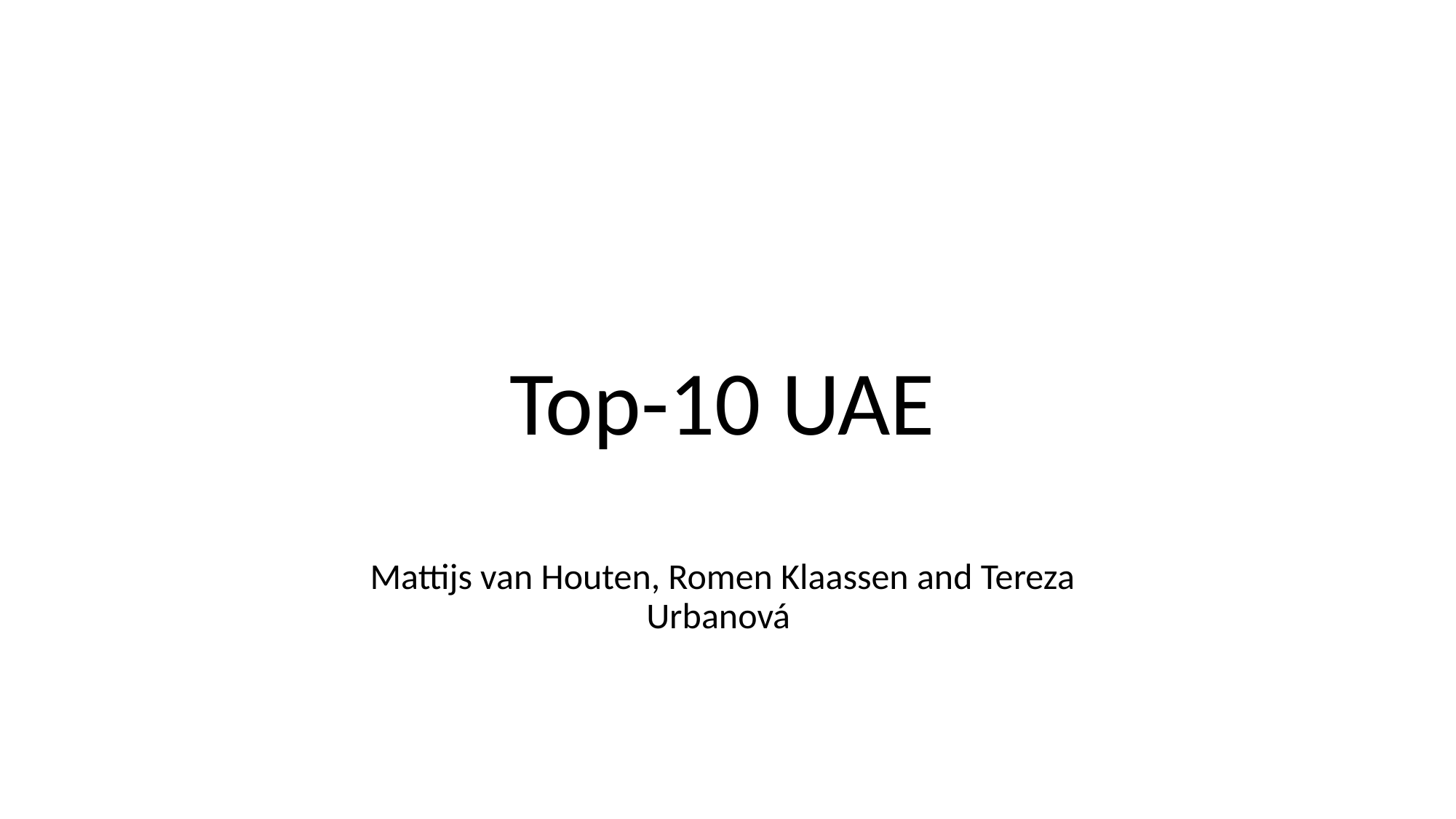

# Top-10 UAE
Mattijs van Houten, Romen Klaassen and Tereza Urbanová